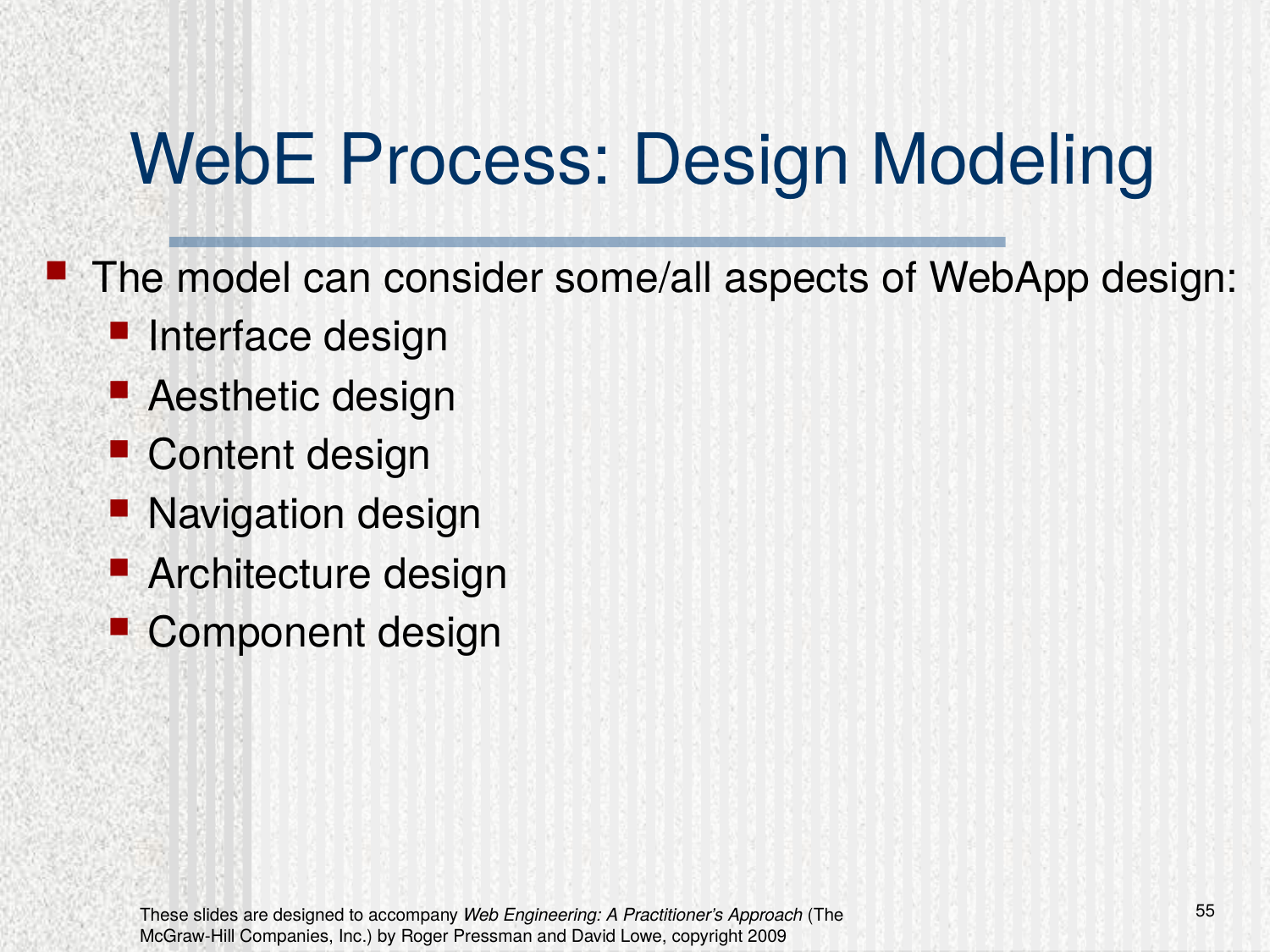

# WebE Process: Design Modeling
The model can consider some/all aspects of WebApp design:
Interface design
Aesthetic design
Content design
Navigation design
Architecture design
Component design
55
These slides are designed to accompany Web Engineering: A Practitioner’s Approach (The McGraw-Hill Companies, Inc.) by Roger Pressman and David Lowe, copyright 2009